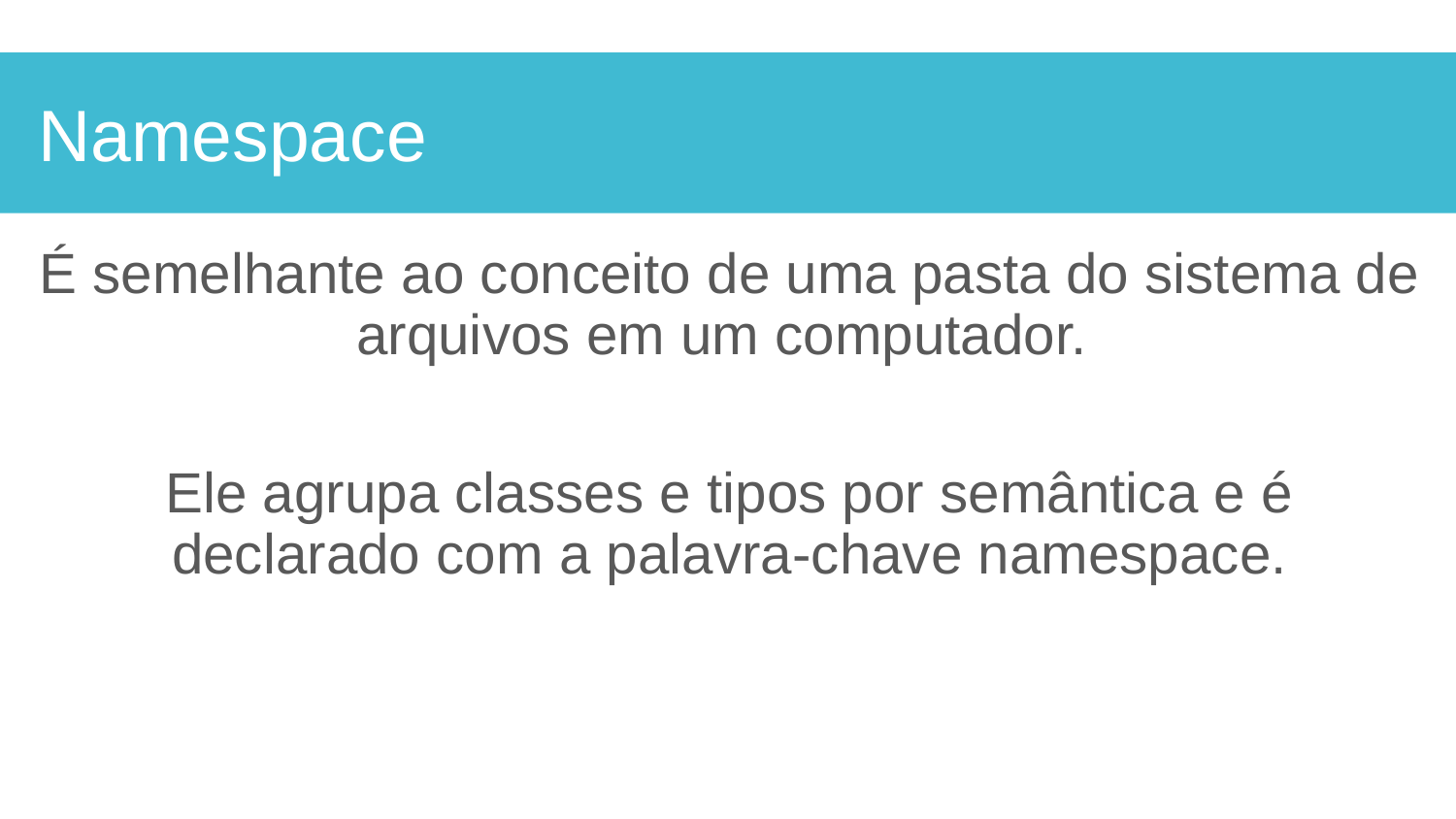

Namespace
É semelhante ao conceito de uma pasta do sistema de arquivos em um computador.

Ele agrupa classes e tipos por semântica e é declarado com a palavra-chave namespace.